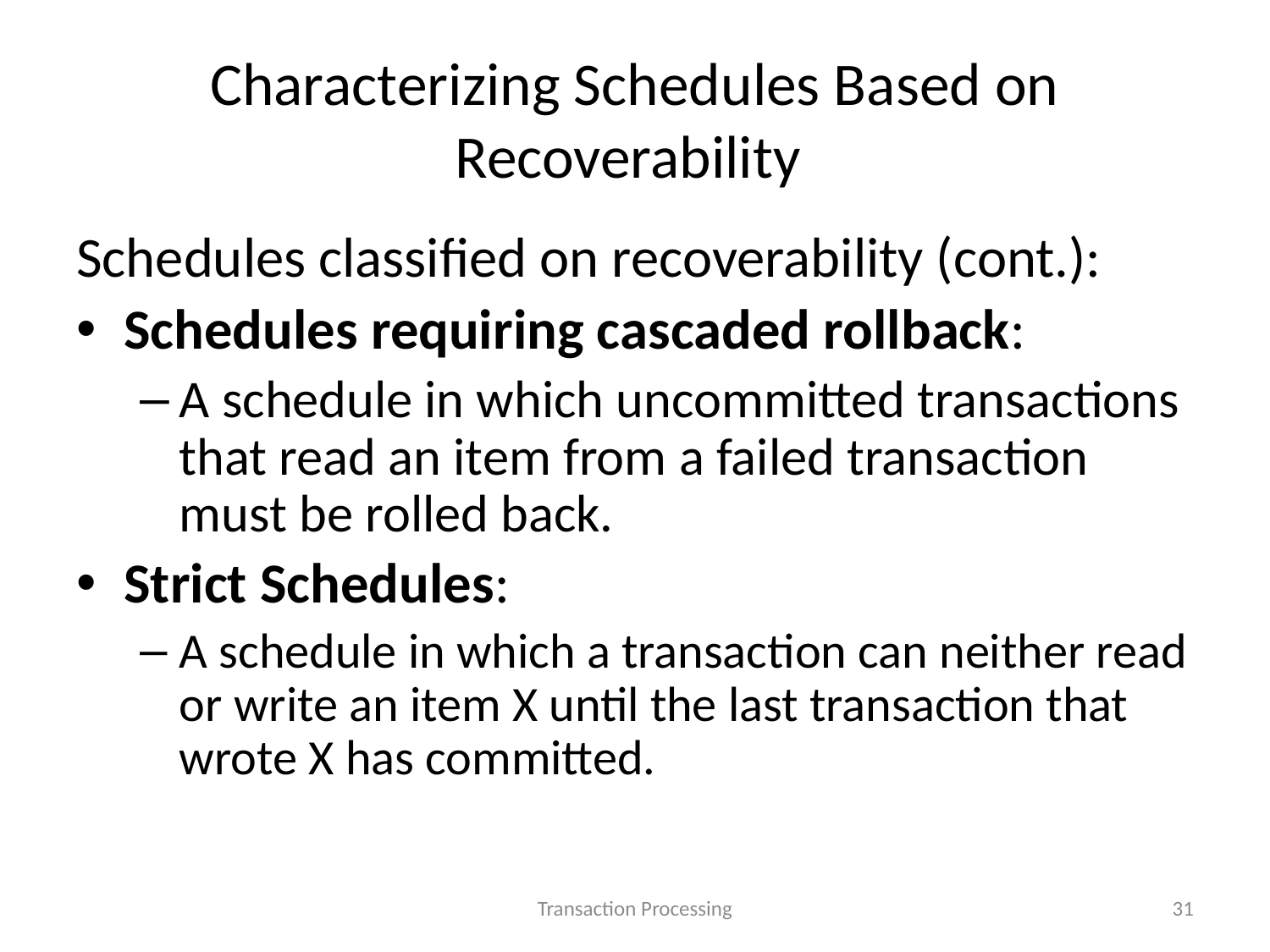

# Characterizing Schedules Based on Recoverability
Schedules classified on recoverability (cont.):
Schedules requiring cascaded rollback:
A schedule in which uncommitted transactions that read an item from a failed transaction must be rolled back.
Strict Schedules:
A schedule in which a transaction can neither read or write an item X until the last transaction that wrote X has committed.

Transaction Processing
31